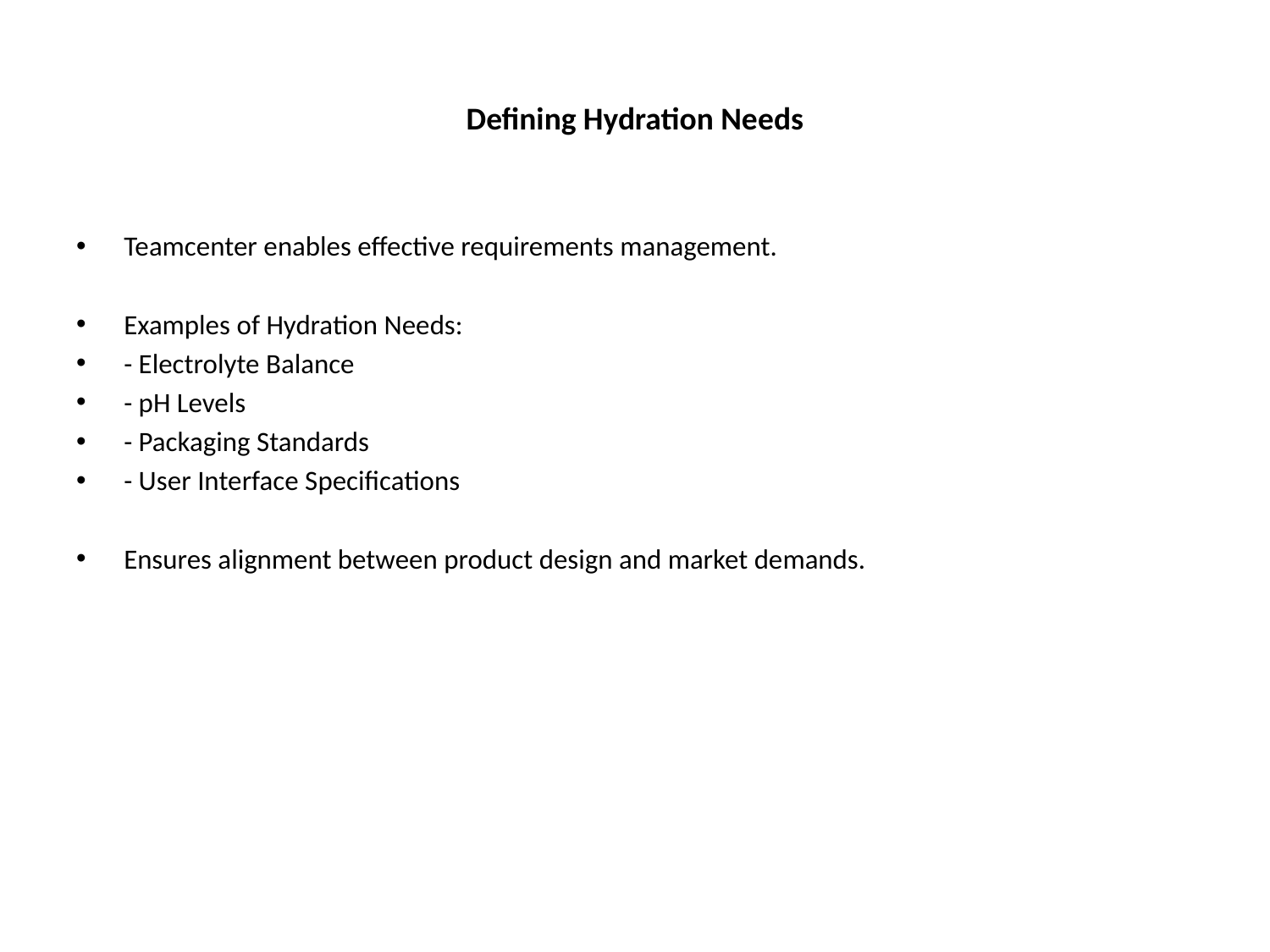

# Defining Hydration Needs
Teamcenter enables effective requirements management.

Examples of Hydration Needs:
- Electrolyte Balance
- pH Levels
- Packaging Standards
- User Interface Specifications

Ensures alignment between product design and market demands.